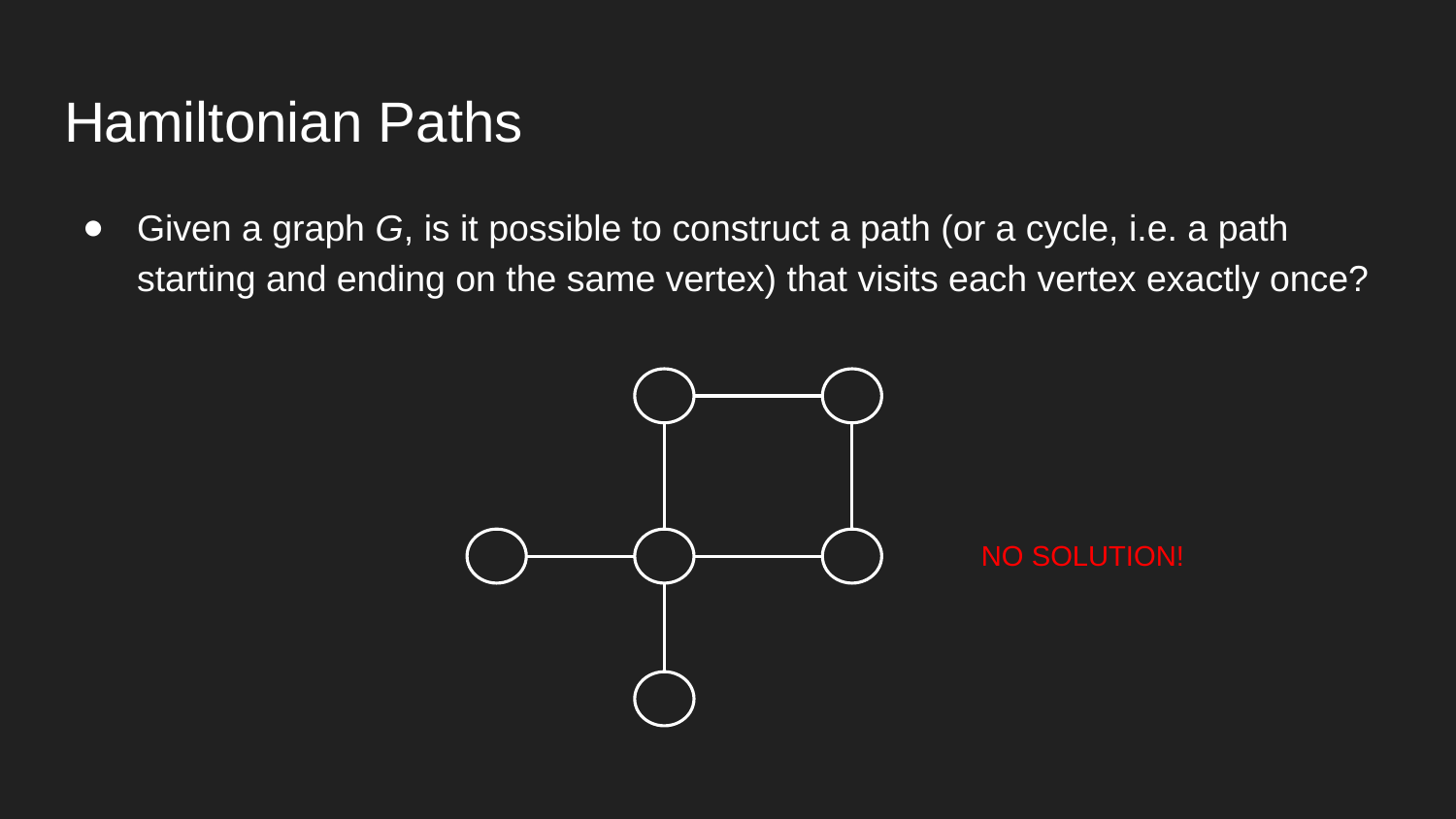

# Hamiltonian Paths
Given a graph G, is it possible to construct a path (or a cycle, i.e. a path starting and ending on the same vertex) that visits each vertex exactly once?

NO SOLUTION!